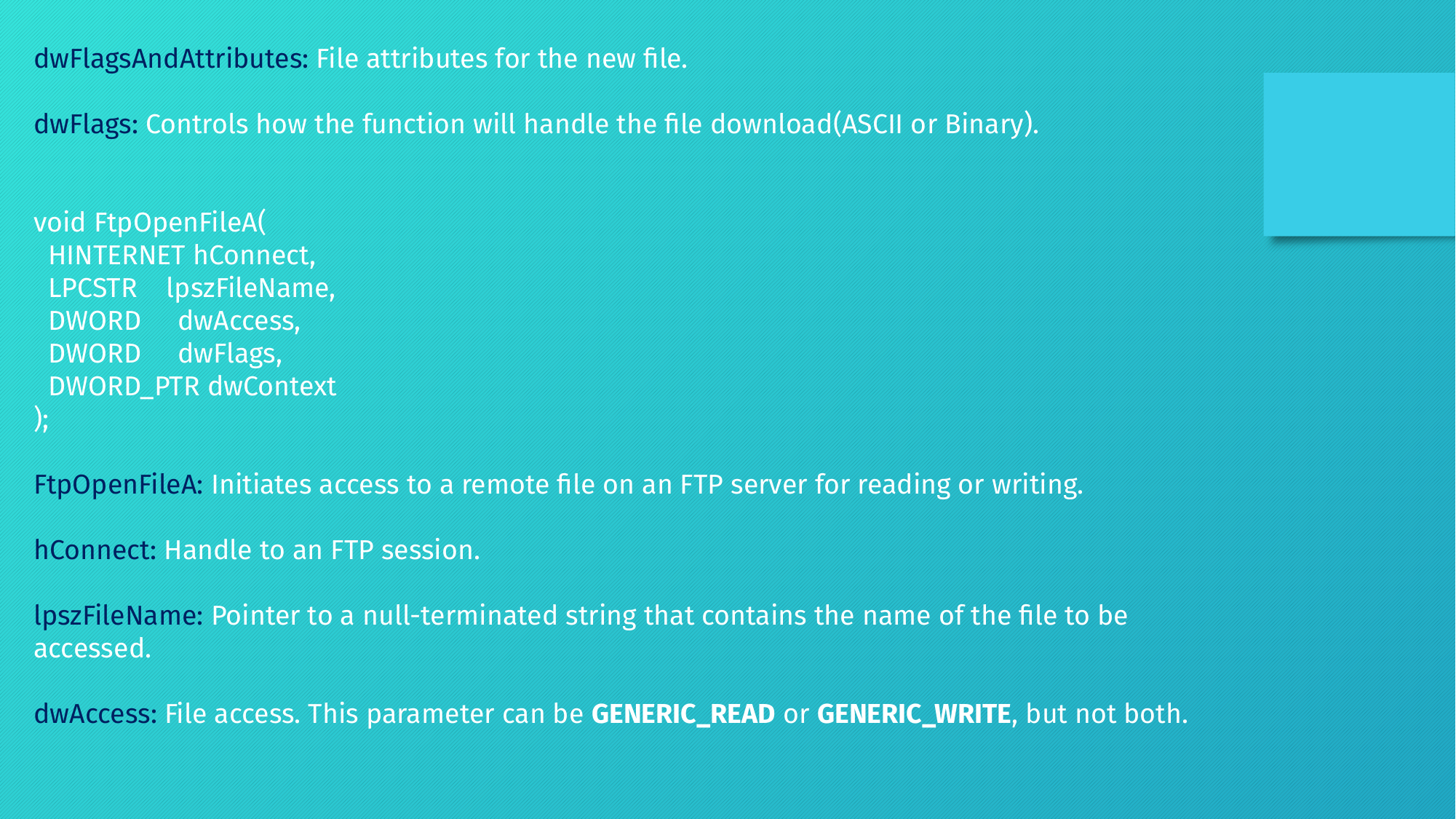

dwFlagsAndAttributes: File attributes for the new file.

dwFlags: Controls how the function will handle the file download(ASCII or Binary).

void FtpOpenFileA(
  HINTERNET hConnect,
  LPCSTR    lpszFileName,
  DWORD     dwAccess,
  DWORD     dwFlags,
  DWORD_PTR dwContext
);

FtpOpenFileA: Initiates access to a remote file on an FTP server for reading or writing.

hConnect: Handle to an FTP session.

lpszFileName: Pointer to a null-terminated string that contains the name of the file to be accessed.

dwAccess: File access. This parameter can be GENERIC_READ or GENERIC_WRITE, but not both.